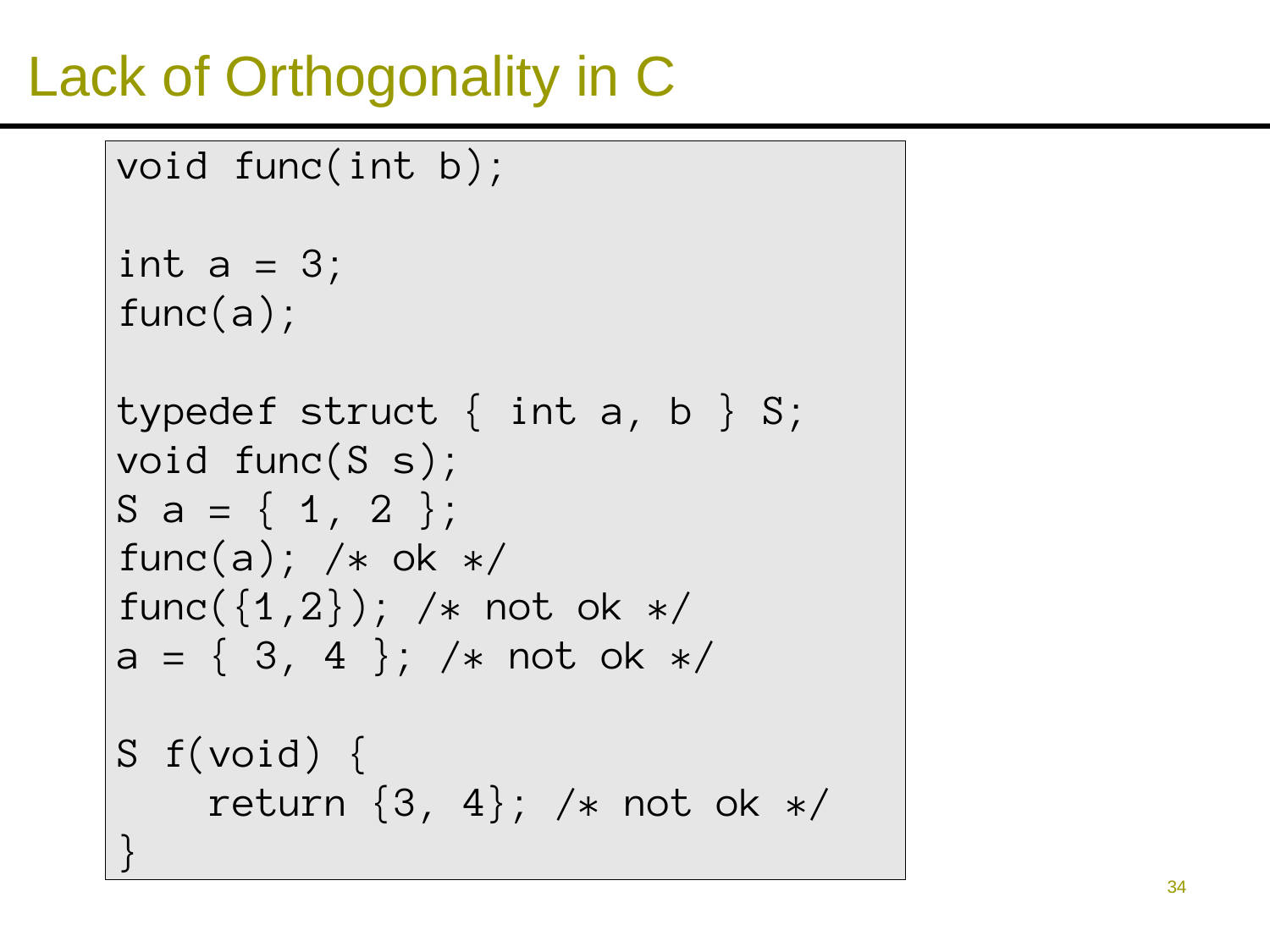

# Lack of Orthogonality in C

void func(int b);

int a = 3;
func(a);

typedef struct { int a, b } S;
void func(S s);
S a = { 1, 2 };
func(a); /* ok */
func({1,2}); /* not ok */
a = { 3, 4 }; /* not ok */

S f(void) {
    return {3, 4}; /* not ok */
}
34